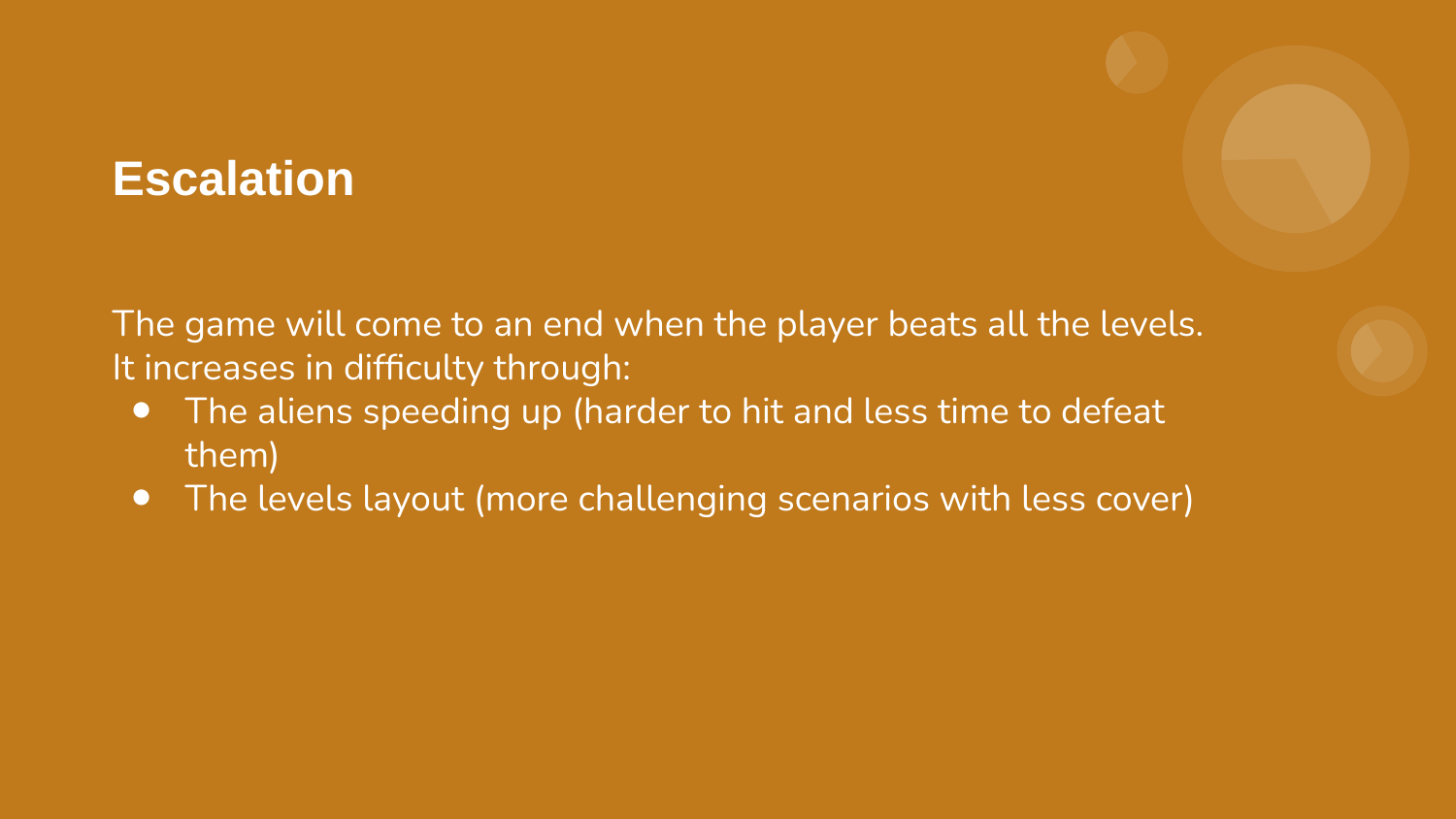

# Escalation
The game will come to an end when the player beats all the levels.
It increases in difficulty through:
The aliens speeding up (harder to hit and less time to defeat them)
The levels layout (more challenging scenarios with less cover)